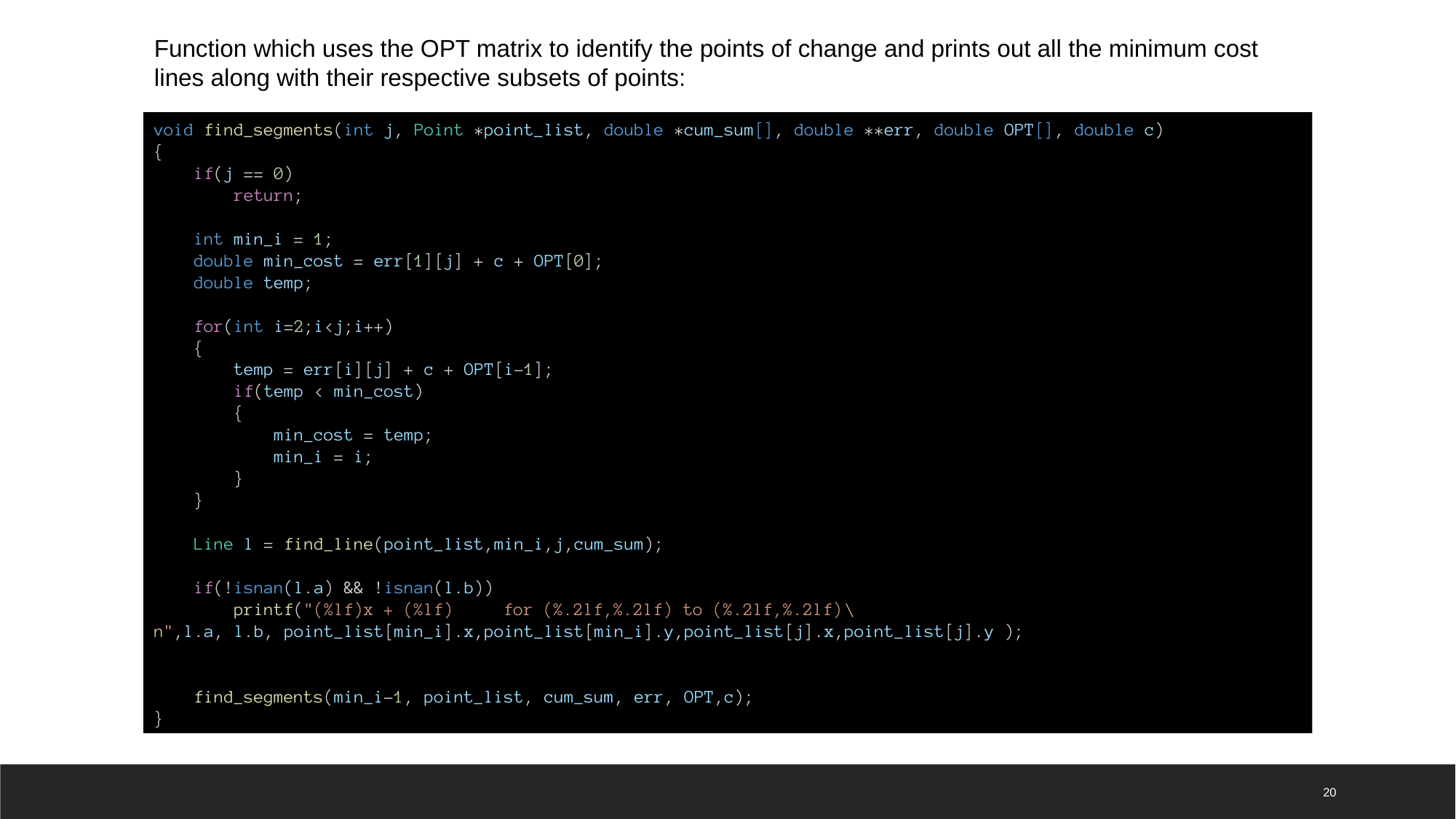

Function which uses the OPT matrix to identify the points of change and prints out all the minimum cost lines along with their respective subsets of points:
void find_segments(int j, Point *point_list, double *cum_sum[], double **err, double OPT[], double c)
{
    if(j == 0)
        return;

    int min_i = 1;
    double min_cost = err[1][j] + c + OPT[0];
    double temp;
    for(int i=2;i<j;i++)
    {
        temp = err[i][j] + c + OPT[i-1];
        if(temp < min_cost)
        {
            min_cost = temp;
            min_i = i;
        }
    }
    Line l = find_line(point_list,min_i,j,cum_sum);
    if(!isnan(l.a) && !isnan(l.b))
        printf("(%lf)x + (%lf)     for (%.2lf,%.2lf) to (%.2lf,%.2lf)\n",l.a, l.b, point_list[min_i].x,point_list[min_i].y,point_list[j].x,point_list[j].y );
    find_segments(min_i-1, point_list, cum_sum, err, OPT,c);
}
20